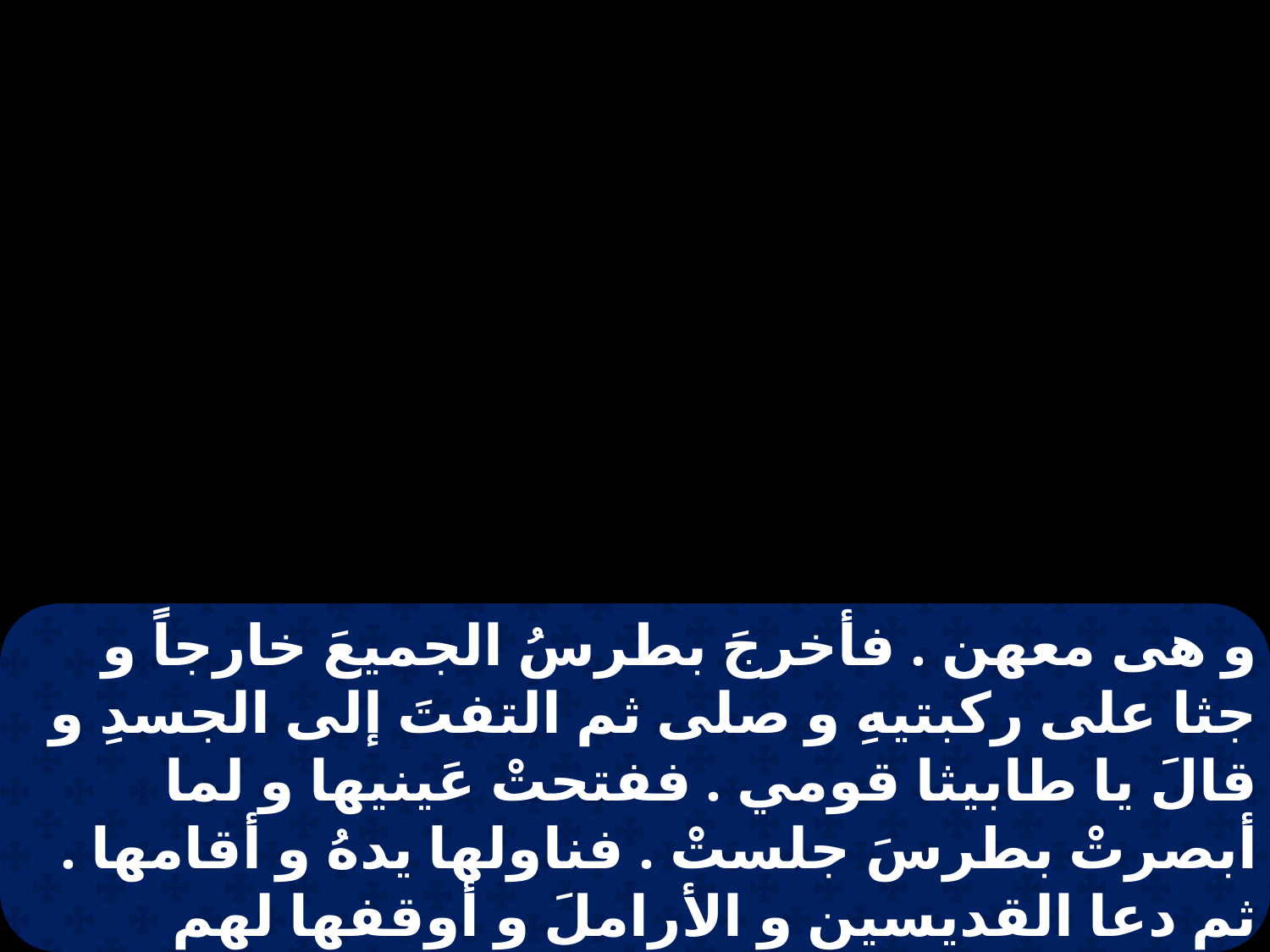

و هى معهن . فأخرجَ بطرسُ الجميعَ خارجاً و جثا على ركبتيهِ و صلى ثم التفتَ إلى الجسدِ و قالَ يا طابيثا قومي . ففتحتْ عَينيها و لما أبصرتْ بطرسَ جلستْ . فناولها يدهُ و أقامها . ثم دعا القديسين و الأراملَ و أوقفها لهم